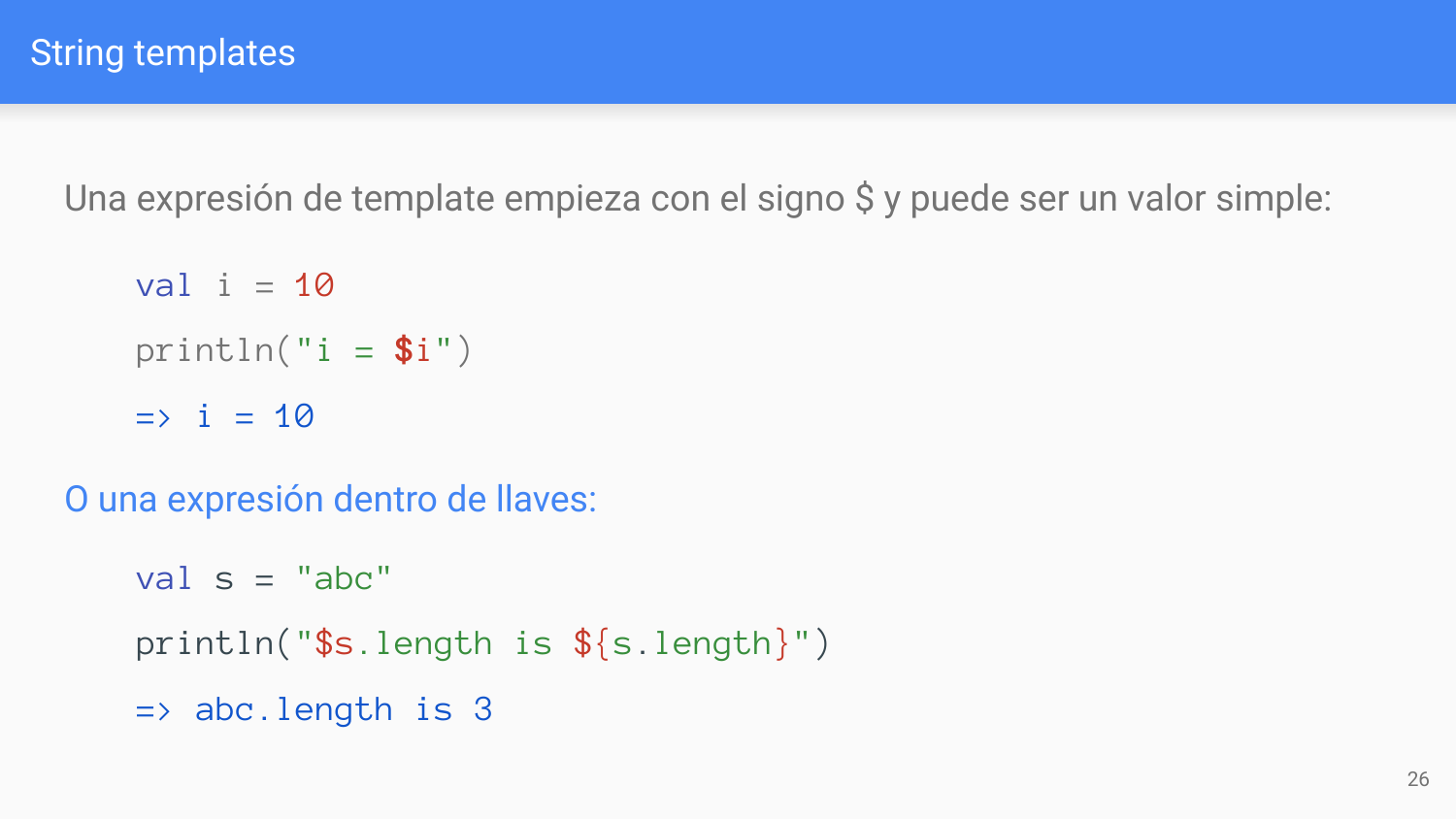

# String templates
Una expresión de template empieza con el signo $ y puede ser un valor simple:
val i = 10
println("i = $i")
=> i = 10
O una expresión dentro de llaves:
val s = "abc"
println("$s.length is ${s.length}")
=> abc.length is 3

26